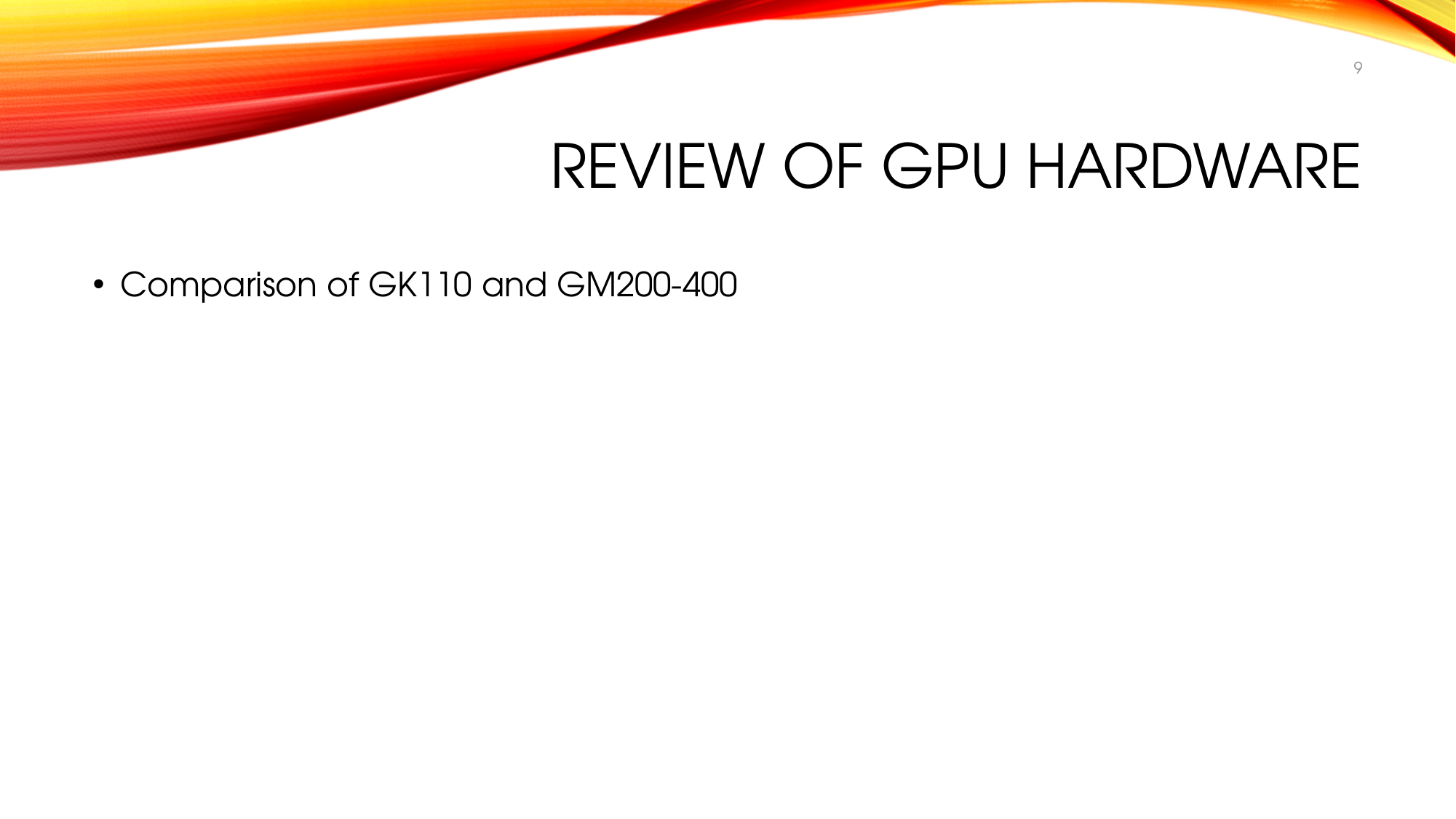

9
# REVIEW OF GPU HARDWARE
Comparison of GK110 and GM200-400